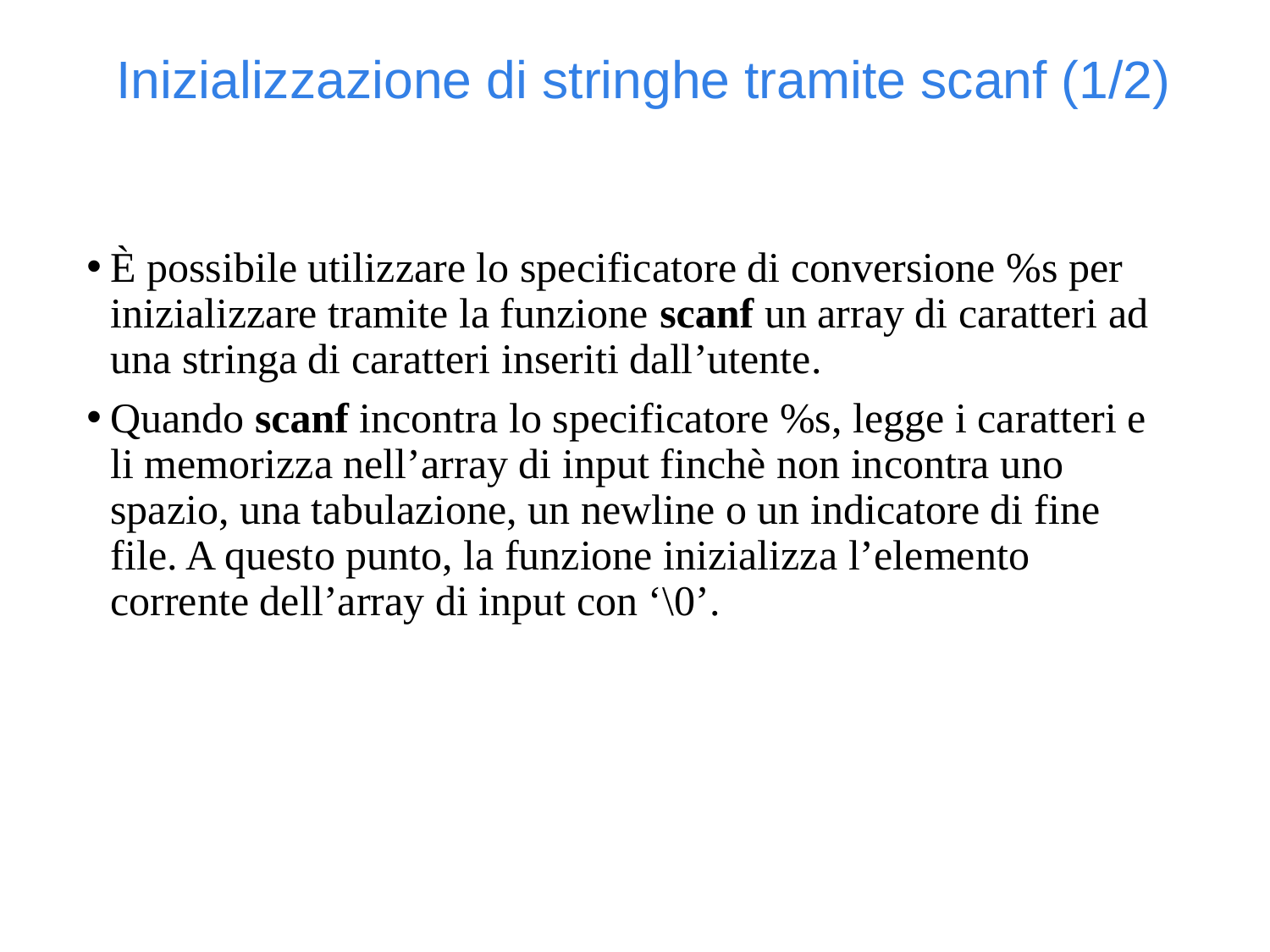

Inizializzazione di stringhe tramite scanf (1/2)

È possibile utilizzare lo specificatore di conversione %s per inizializzare tramite la funzione scanf un array di caratteri ad una stringa di caratteri inseriti dall’utente.
Quando scanf incontra lo specificatore %s, legge i caratteri e li memorizza nell’array di input finchè non incontra uno spazio, una tabulazione, un newline o un indicatore di fine file. A questo punto, la funzione inizializza l’elemento corrente dell’array di input con ‘\0’.